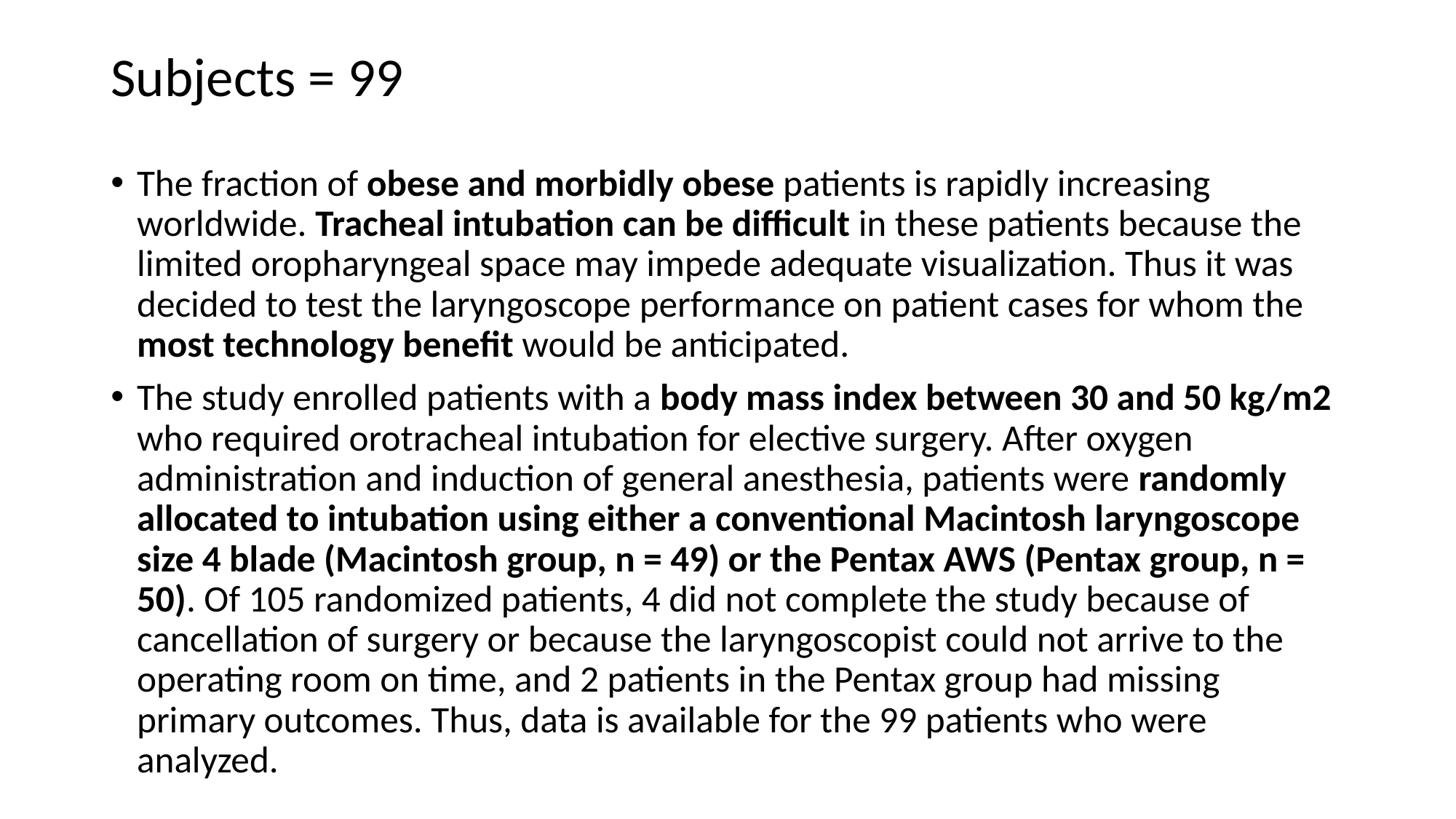

# Subjects = 99
The fraction of obese and morbidly obese patients is rapidly increasing worldwide. Tracheal intubation can be difficult in these patients because the limited oropharyngeal space may impede adequate visualization. Thus it was decided to test the laryngoscope performance on patient cases for whom the most technology benefit would be anticipated.
The study enrolled patients with a body mass index between 30 and 50 kg/m2 who required orotracheal intubation for elective surgery. After oxygen administration and induction of general anesthesia, patients were randomly allocated to intubation using either a conventional Macintosh laryngoscope size 4 blade (Macintosh group, n = 49) or the Pentax AWS (Pentax group, n = 50). Of 105 randomized patients, 4 did not complete the study because of cancellation of surgery or because the laryngoscopist could not arrive to the operating room on time, and 2 patients in the Pentax group had missing primary outcomes. Thus, data is available for the 99 patients who were analyzed.